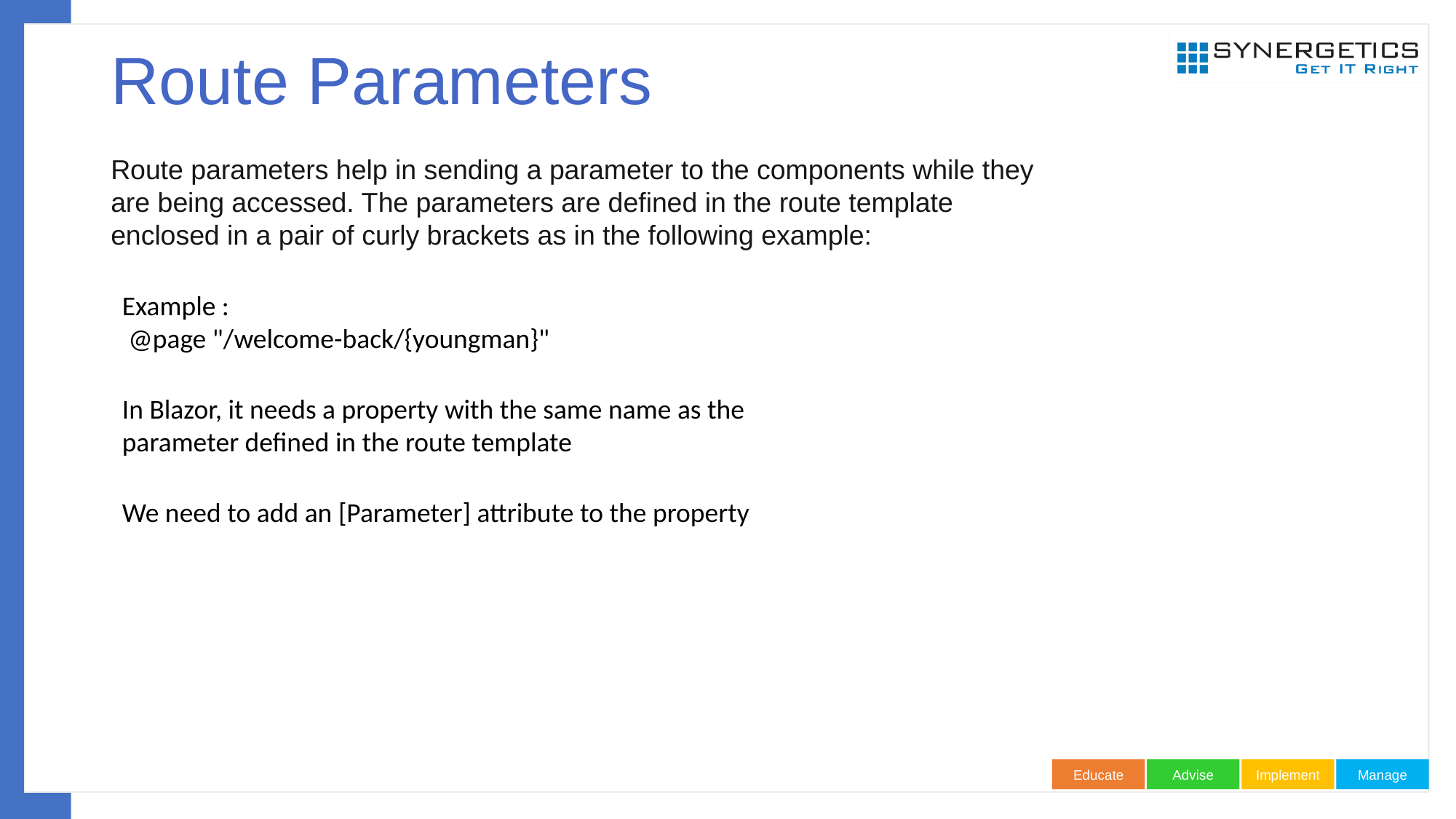

# Route Parameters
Route parameters help in sending a parameter to the components while they are being accessed. The parameters are defined in the route template enclosed in a pair of curly brackets as in the following example:
Example :
 @page "/welcome-back/{youngman}"
In Blazor, it needs a property with the same name as the parameter defined in the route template
We need to add an [Parameter] attribute to the property